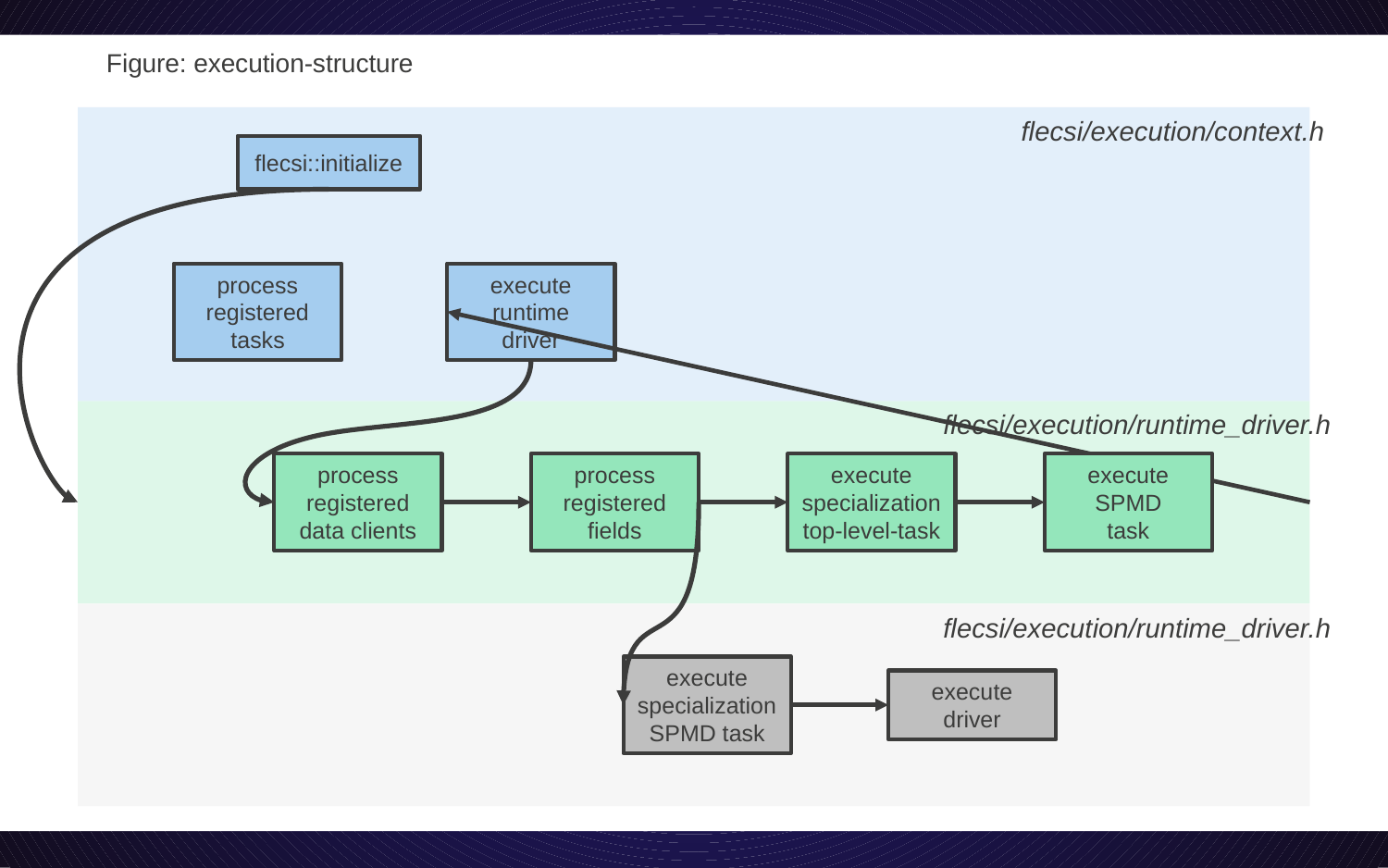

Figure: execution-structure
flecsi/execution/context.h

flecsi::initialize
process registered tasks
execute runtime
driver

flecsi/execution/runtime_driver.h
process registered data clients
process registered fields
execute specialization top-level-task
execute
SPMD
task

flecsi/execution/runtime_driver.h
execute specialization SPMD task
execute
driver